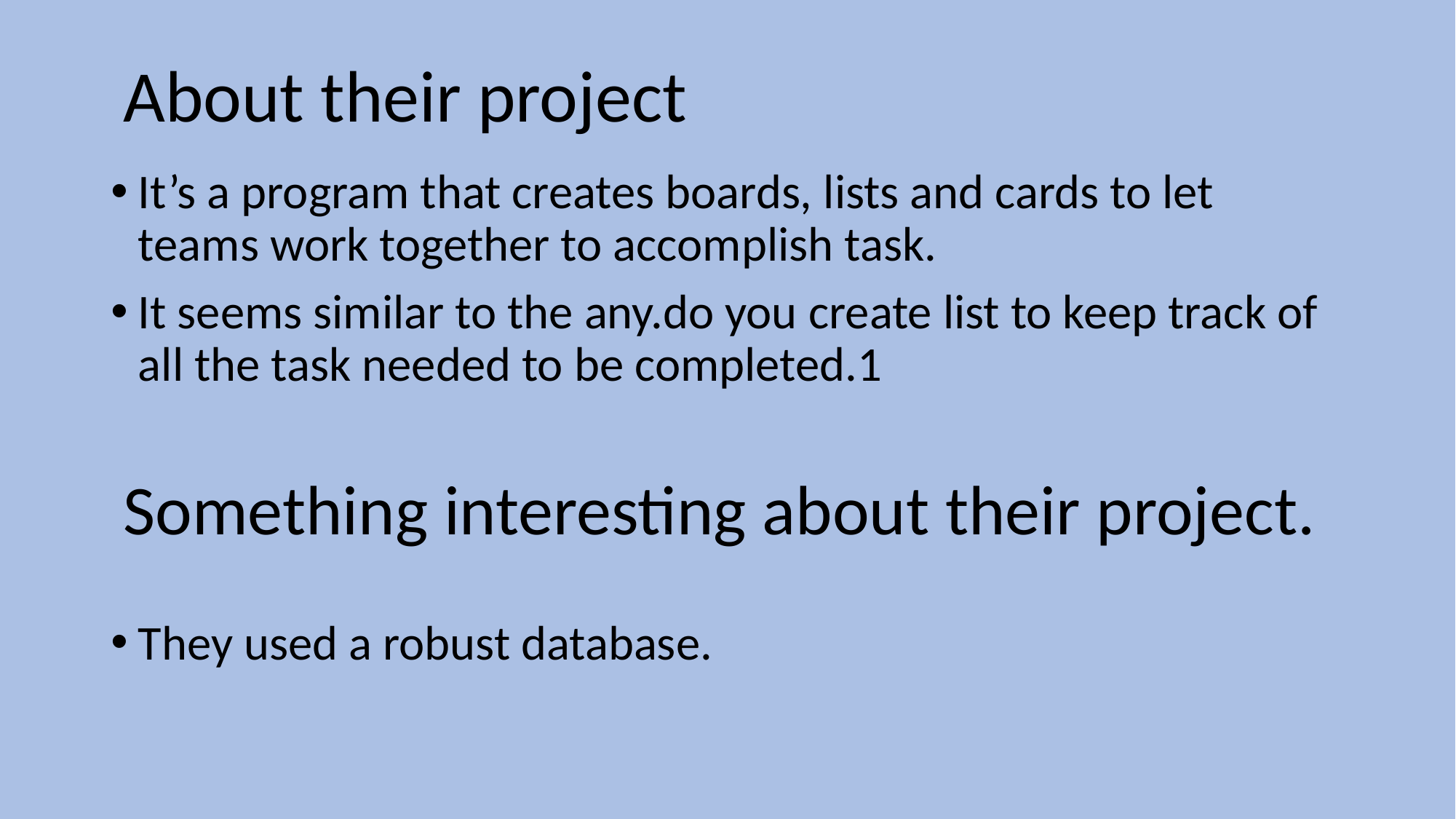

About their project
It’s a program that creates boards, lists and cards to let teams work together to accomplish task.
It seems similar to the any.do you create list to keep track of all the task needed to be completed.1

# Something interesting about their project.
They used a robust database.